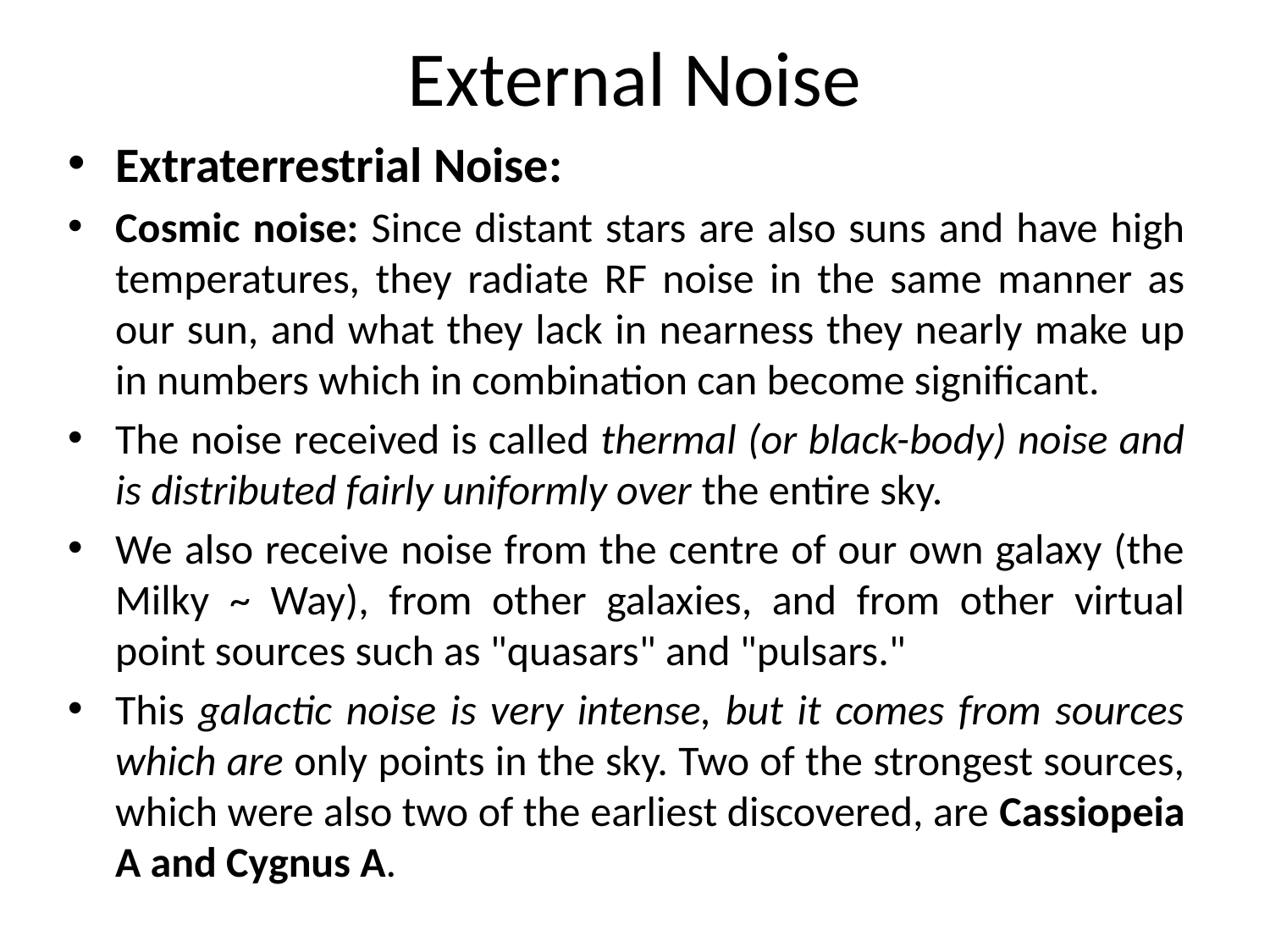

# External Noise
Extraterrestrial Noise:
Cosmic noise: Since distant stars are also suns and have high temperatures, they radiate RF noise in the same manner as our sun, and what they lack in nearness they nearly make up in numbers which in combination can become significant.
The noise received is called thermal (or black-body) noise and is distributed fairly uniformly over the entire sky.
We also receive noise from the centre of our own galaxy (the Milky ~ Way), from other galaxies, and from other virtual point sources such as "quasars" and "pulsars."
This galactic noise is very intense, but it comes from sources which are only points in the sky. Two of the strongest sources, which were also two of the earliest discovered, are Cassiopeia A and Cygnus A.